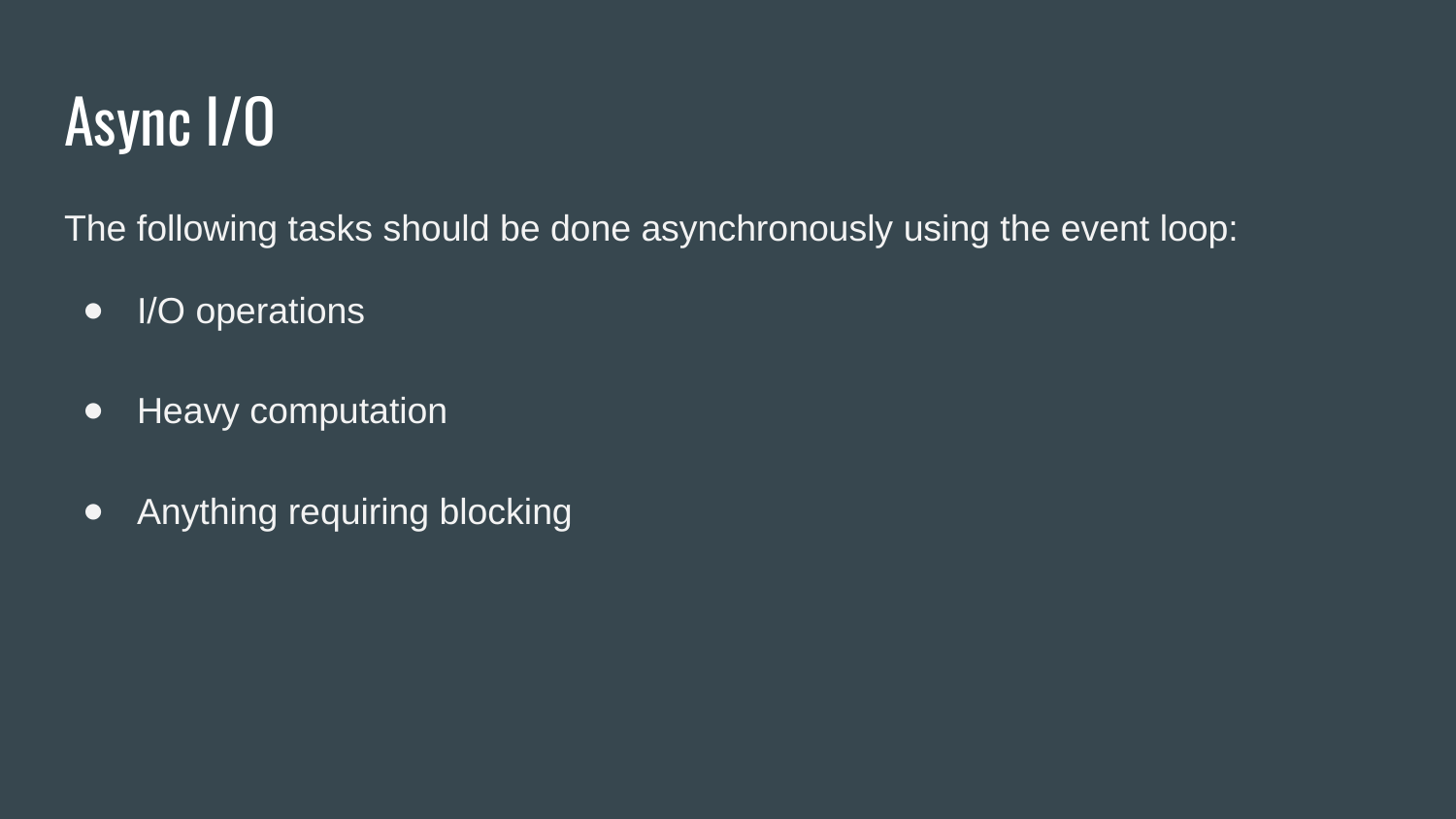

# Async I/O
The following tasks should be done asynchronously using the event loop:
I/O operations
Heavy computation
Anything requiring blocking